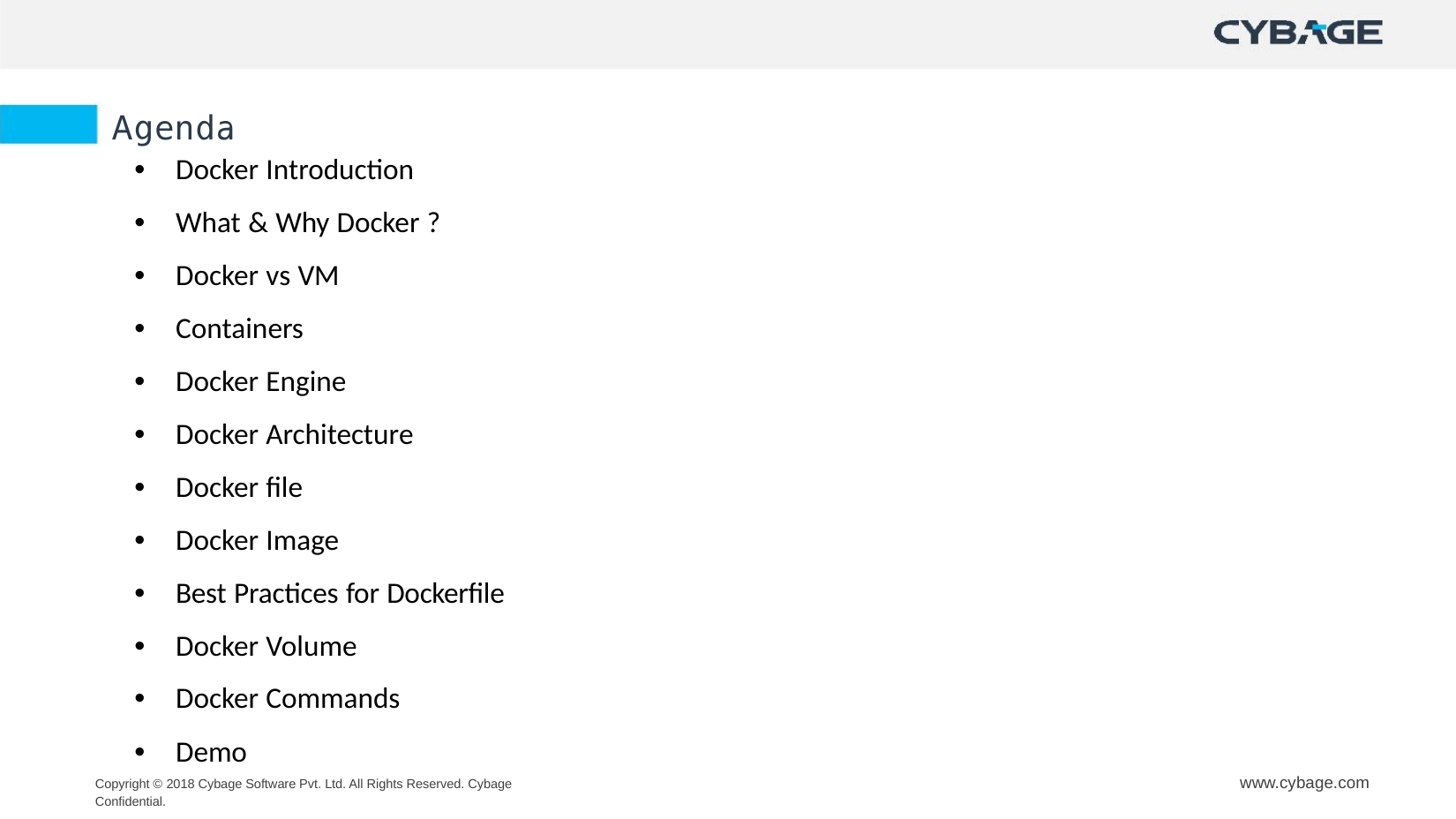

Agenda
• Docker Introduction
• What & Why Docker ?
• Docker vs VM
• Containers
• Docker Engine
• Docker Architecture
• Docker file
• Docker Image
• Best Practices for Dockerfile
• Docker Volume
• Docker Commands
• Demo
www.cybage.com
Copyright © 2018 Cybage Software Pvt. Ltd. All Rights Reserved. Cybage Confidential.